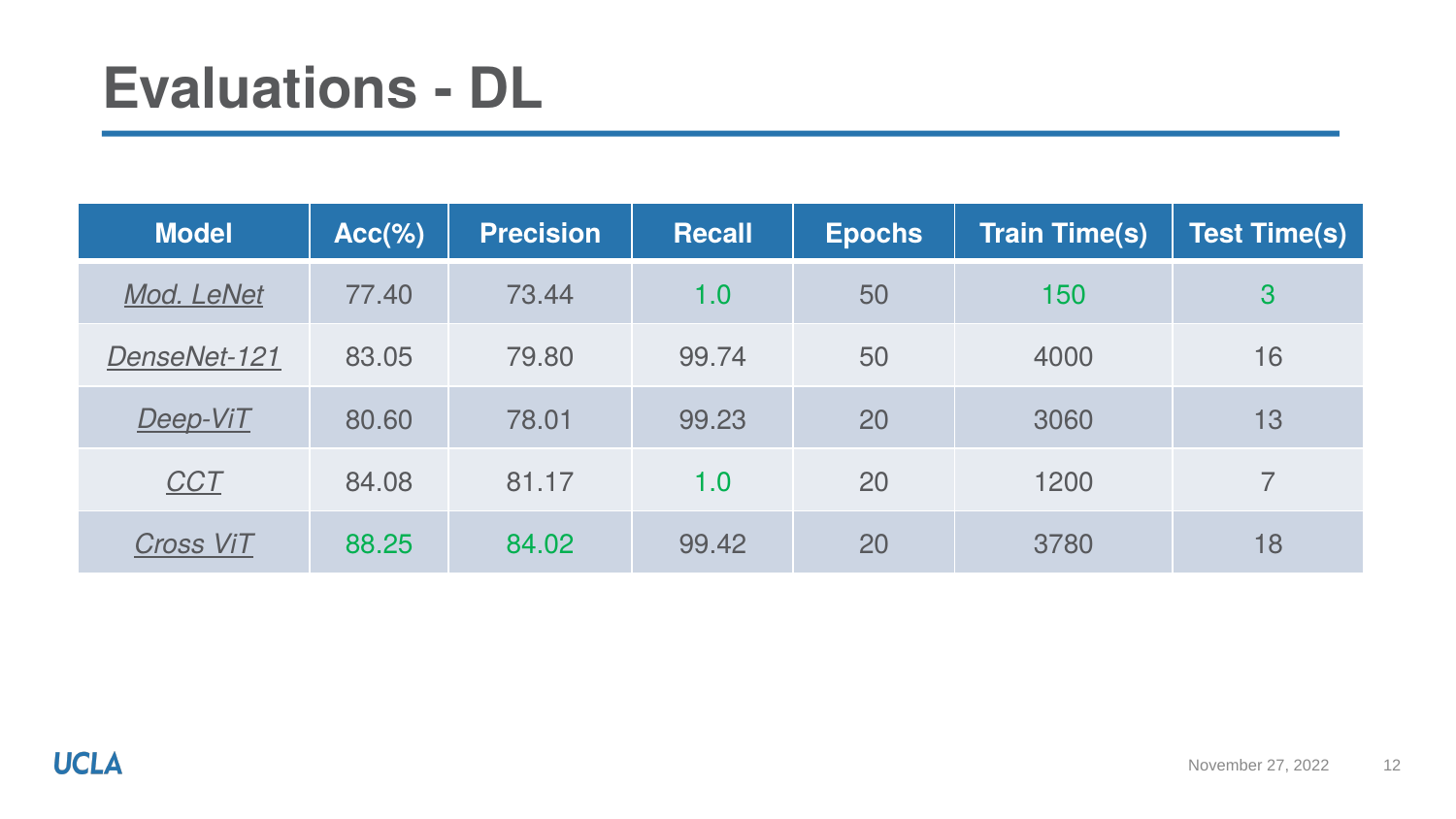

# Evaluations - DL
| Model | Acc(%) | Precision | Recall | Epochs | Train Time(s) | Test Time(s) |
| --- | --- | --- | --- | --- | --- | --- |
| Mod. LeNet | 77.40 | 73.44 | 1.0 | 50 | 150 | 3 |
| DenseNet-121 | 83.05 | 79.80 | 99.74 | 50 | 4000 | 16 |
| Deep-ViT | 80.60 | 78.01 | 99.23 | 20 | 3060 | 13 |
| CCT | 84.08 | 81.17 | 1.0 | 20 | 1200 | 7 |
| Cross ViT | 88.25 | 84.02 | 99.42 | 20 | 3780 | 18 |
November 27, 2022
12